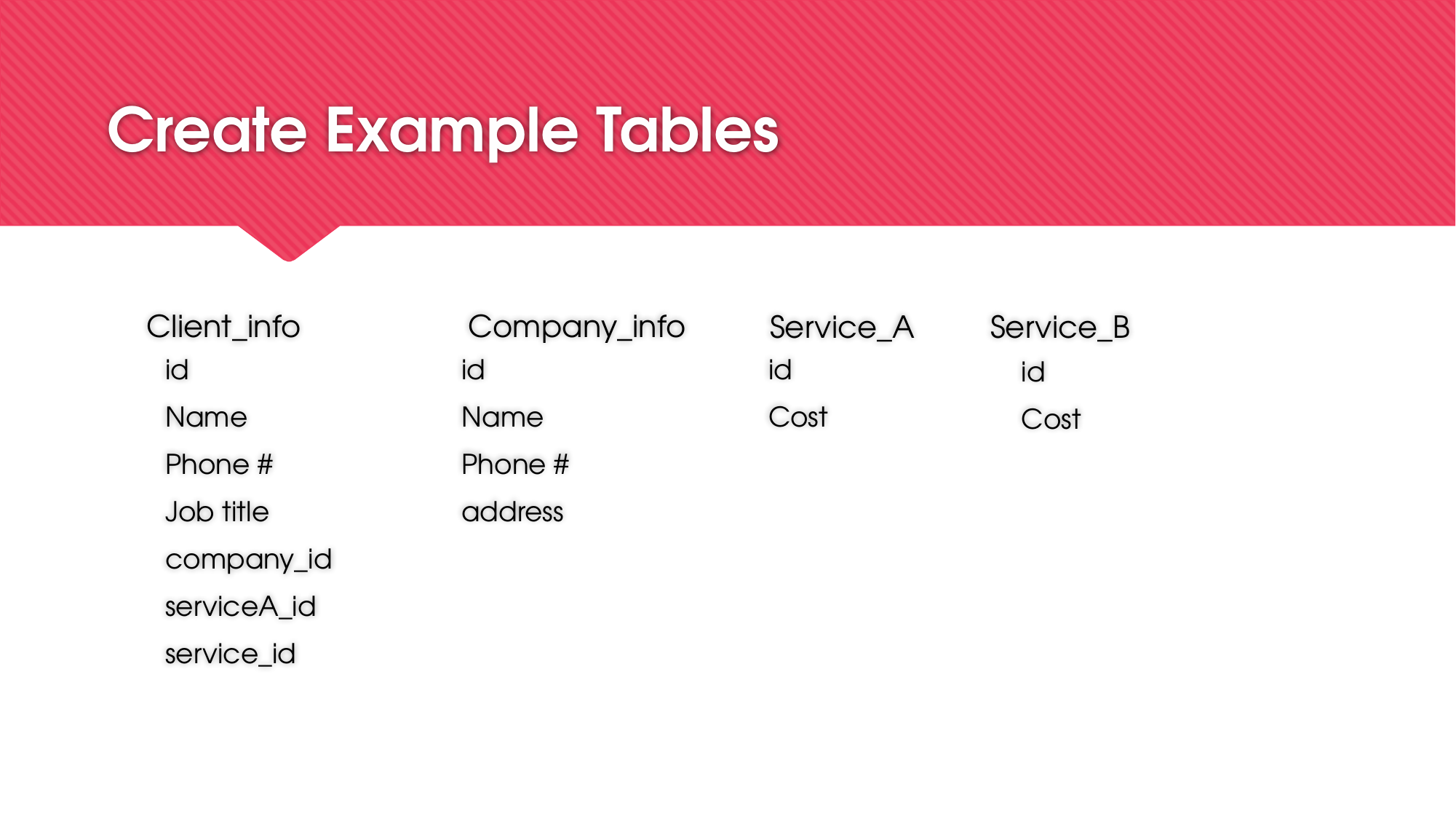

# Create Example Tables
Company_info
Client_info
Service_A
Service_B
id
Name
Phone #
address
id
Cost
id
Name
Phone #
Job title
company_id
serviceA_id
service_id
id
Cost